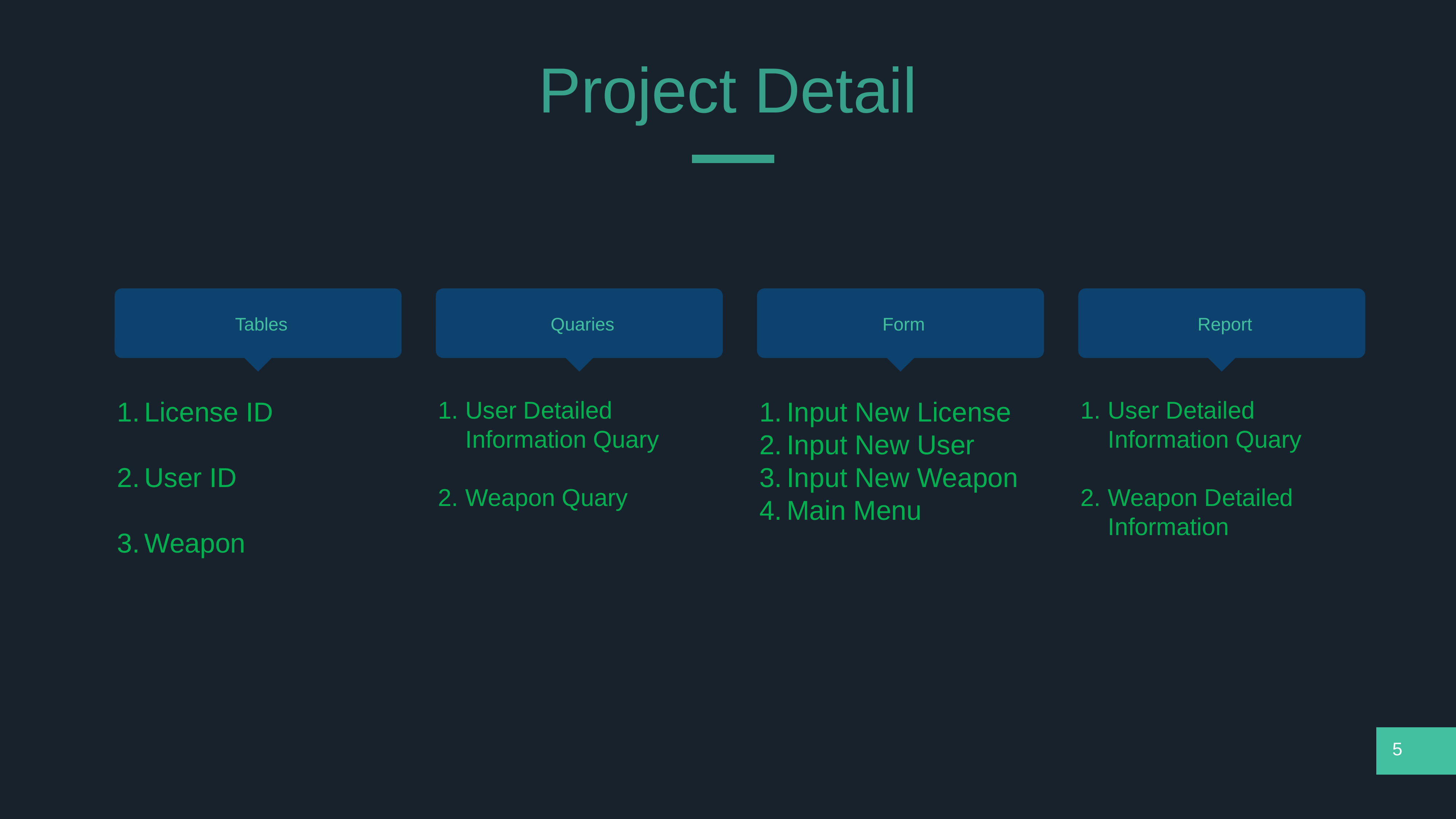

# Project Detail

Tables
License ID

User ID

Weapon

Quaries
User Detailed Information Quary

Weapon Quary

Form
Input New License
Input New User
Input New Weapon
Main Menu

Report
User Detailed Information Quary

Weapon Detailed Information
5